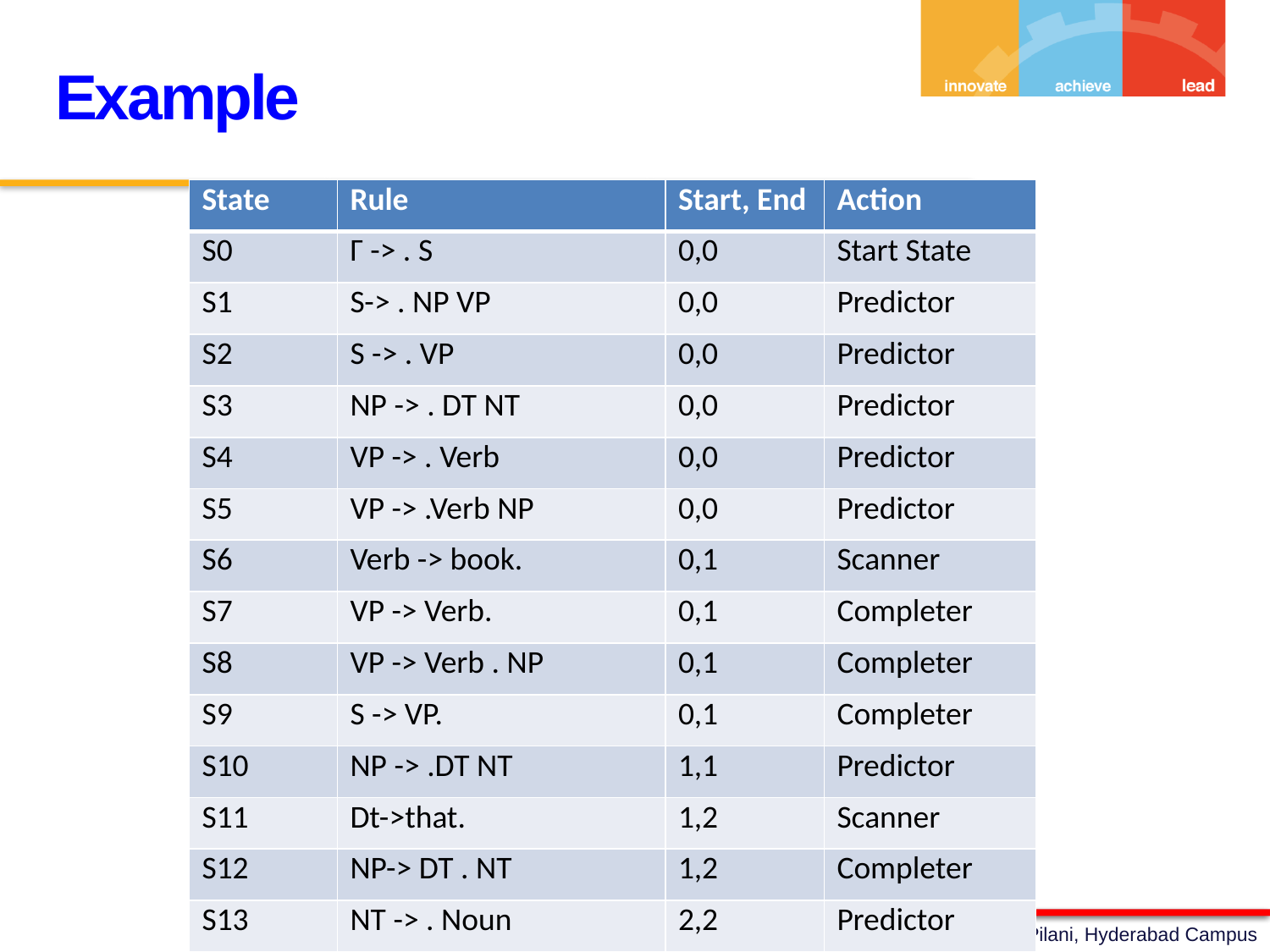

Example
| State | Rule | Start, End | Action |
| --- | --- | --- | --- |
| S0 | Γ -> . S | 0,0 | Start State |
| S1 | S-> . NP VP | 0,0 | Predictor |
| S2 | S -> . VP | 0,0 | Predictor |
| S3 | NP -> . DT NT | 0,0 | Predictor |
| S4 | VP -> . Verb | 0,0 | Predictor |
| S5 | VP -> .Verb NP | 0,0 | Predictor |
| S6 | Verb -> book. | 0,1 | Scanner |
| S7 | VP -> Verb. | 0,1 | Completer |
| S8 | VP -> Verb . NP | 0,1 | Completer |
| S9 | S -> VP. | 0,1 | Completer |
| S10 | NP -> .DT NT | 1,1 | Predictor |
| S11 | Dt->that. | 1,2 | Scanner |
| S12 | NP-> DT . NT | 1,2 | Completer |
| S13 | NT -> . Noun | 2,2 | Predictor |
| S14 | Noun -> flight. | 2,3 | Scanner |
| S15 | NT-> Noun. | 2,3 | Completer |
| S16 | NP -> DT NT . | 1,3 | Completer |
| S17 | VP -> Verb NP. | 0,3 | Completer |
| S18 | S-> VP. | 0,3 | Completer |